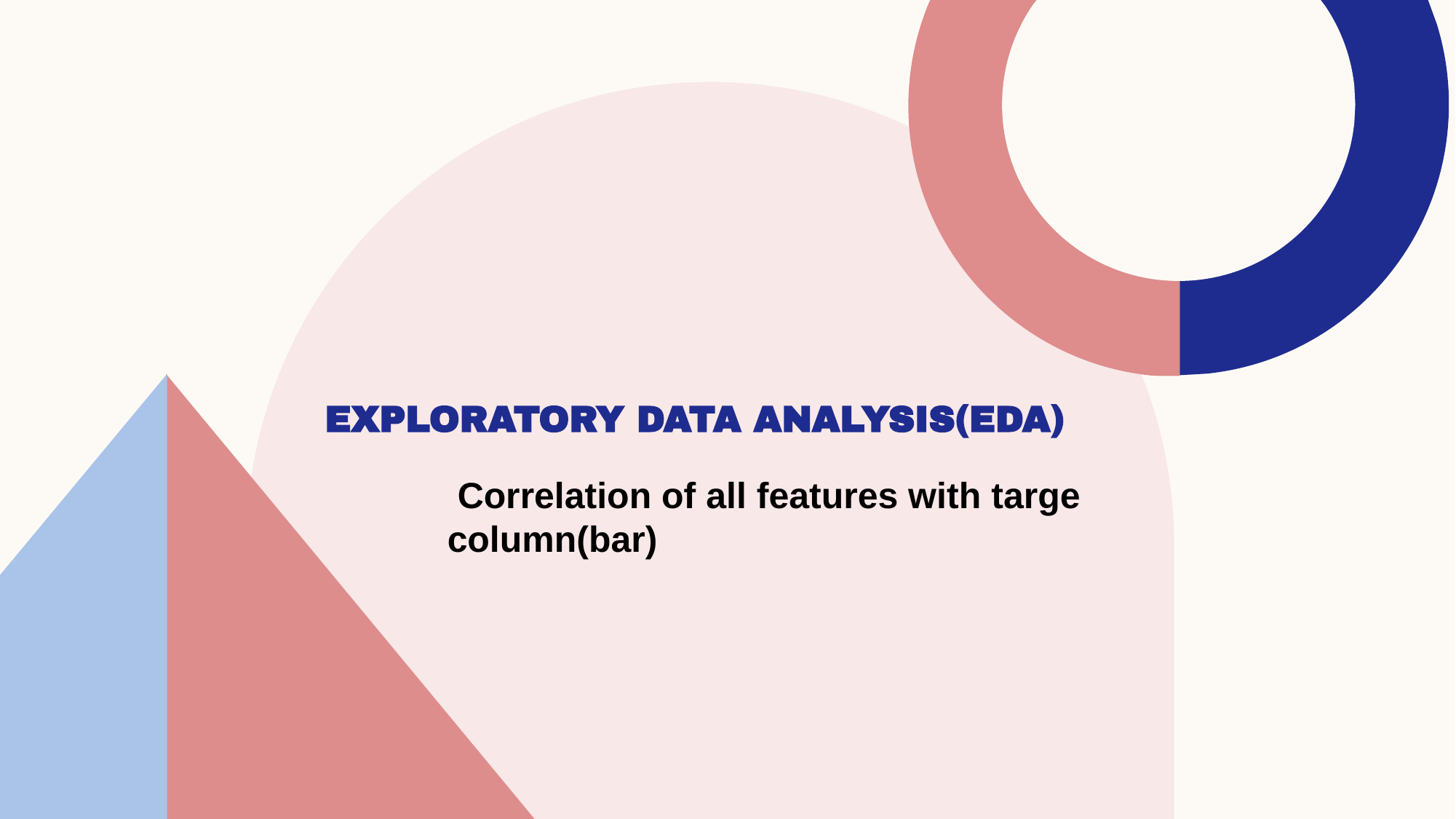

# Exploratory Data Analysis(EDA)
 Correlation of all features with targe column(bar)